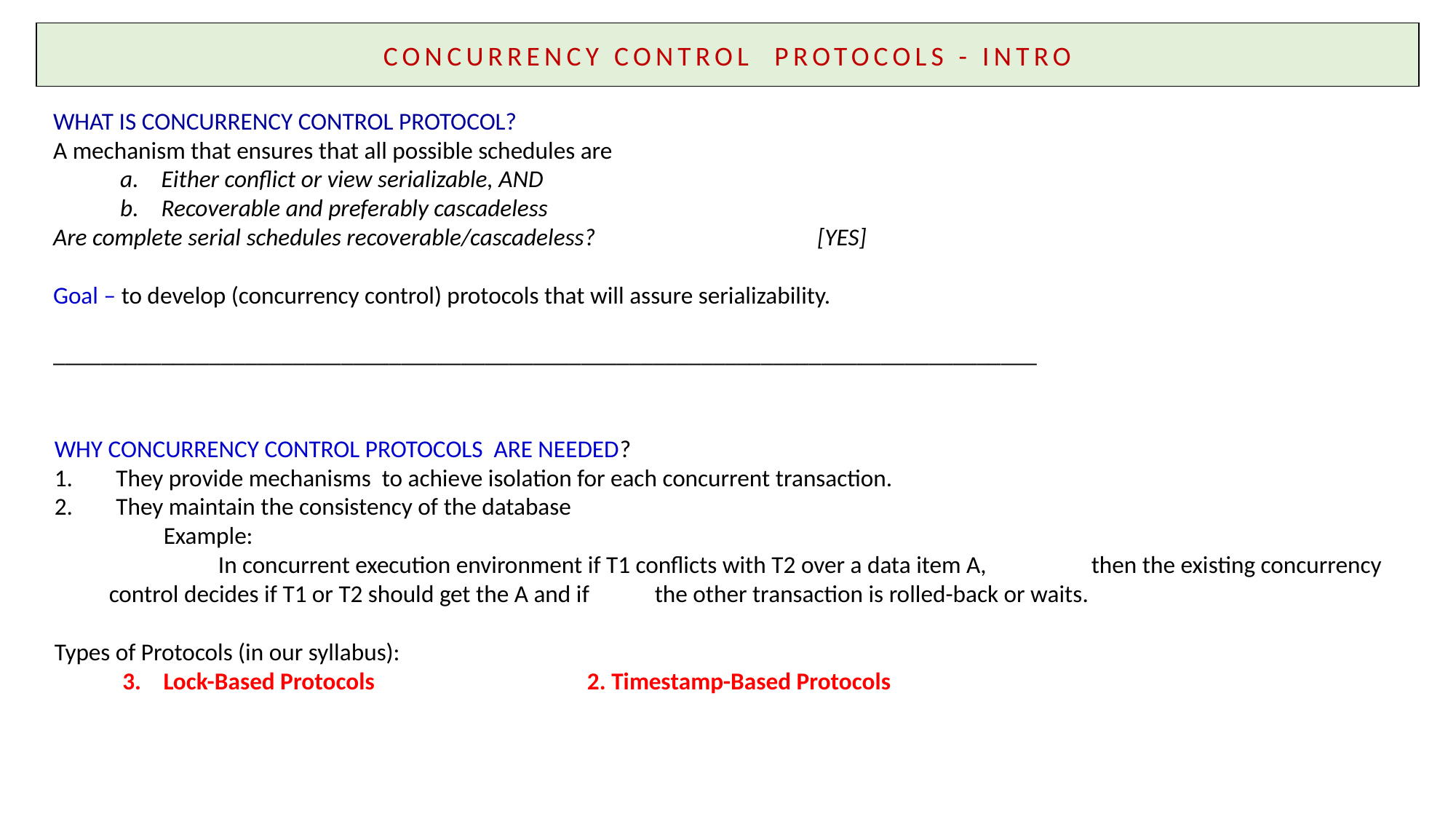

CONCURRENCY CONTROL  PROTOCOLS - INTRO
WHAT IS CONCURRENCY CONTROL PROTOCOL?
A mechanism that ensures that all possible schedules are
Either conflict or view serializable, AND
Recoverable and preferably cascadeless
Are complete serial schedules recoverable/cascadeless? 		[YES]

Goal – to develop (concurrency control) protocols that will assure serializability.

__________________________________________________________________________________
WHY CONCURRENCY CONTROL PROTOCOLS  ARE NEEDED?
They provide mechanisms  to achieve isolation for each concurrent transaction.
They maintain the consistency of the database
	Example:
	In concurrent execution environment if T1 conflicts with T2 over a data item A, 	then the existing concurrency control decides if T1 or T2 should get the A and if 	the other transaction is rolled-back or waits.

Types of Protocols (in our syllabus):
Lock-Based Protocols                                       2. Timestamp-Based Protocols